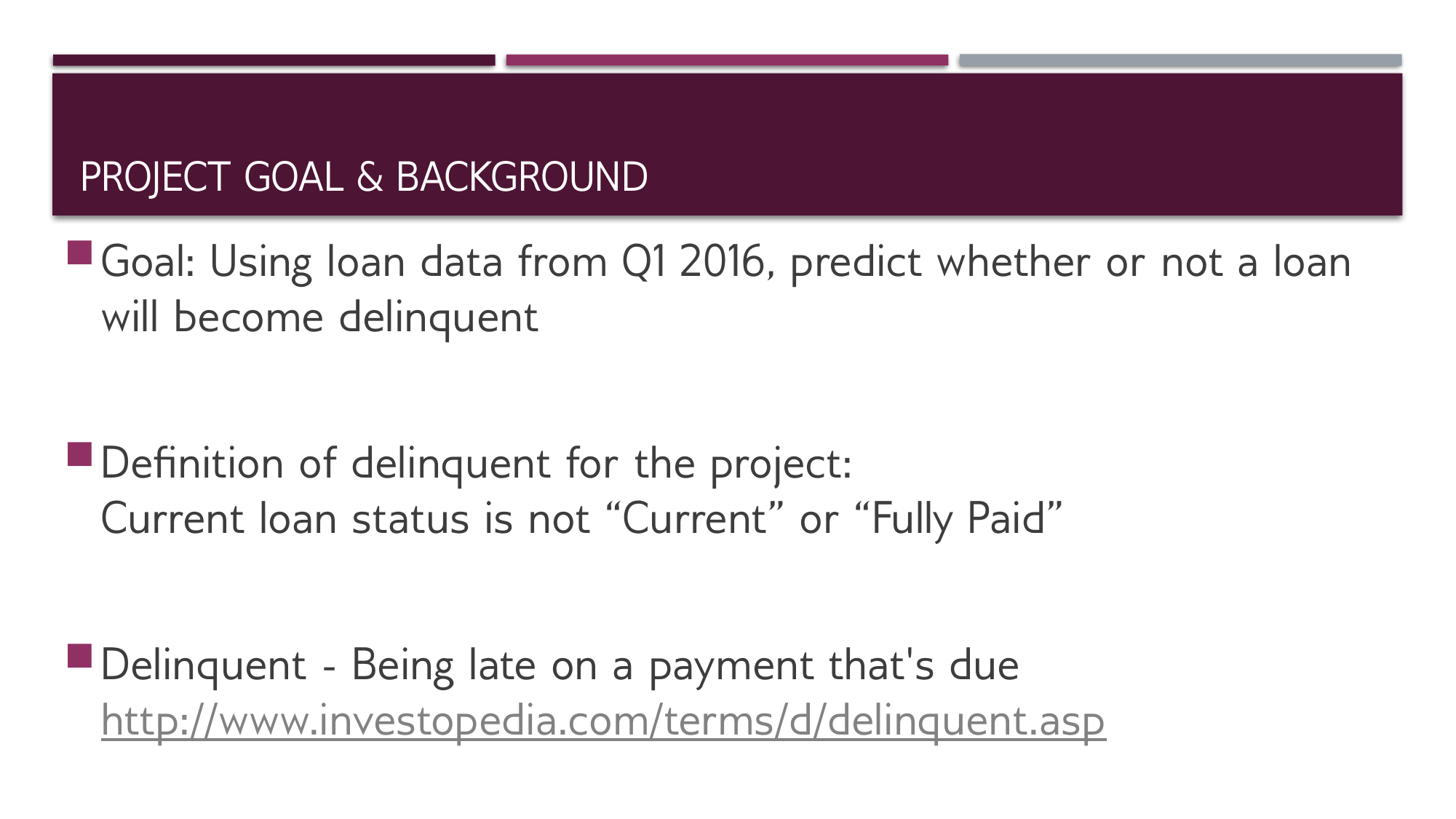

# Project Goal & Background
Goal: Using loan data from Q1 2016, predict whether or not a loan will become delinquent

Definition of delinquent for the project:
Current loan status is not “Current” or “Fully Paid”

Delinquent - Being late on a payment that's due http://www.investopedia.com/terms/d/delinquent.asp